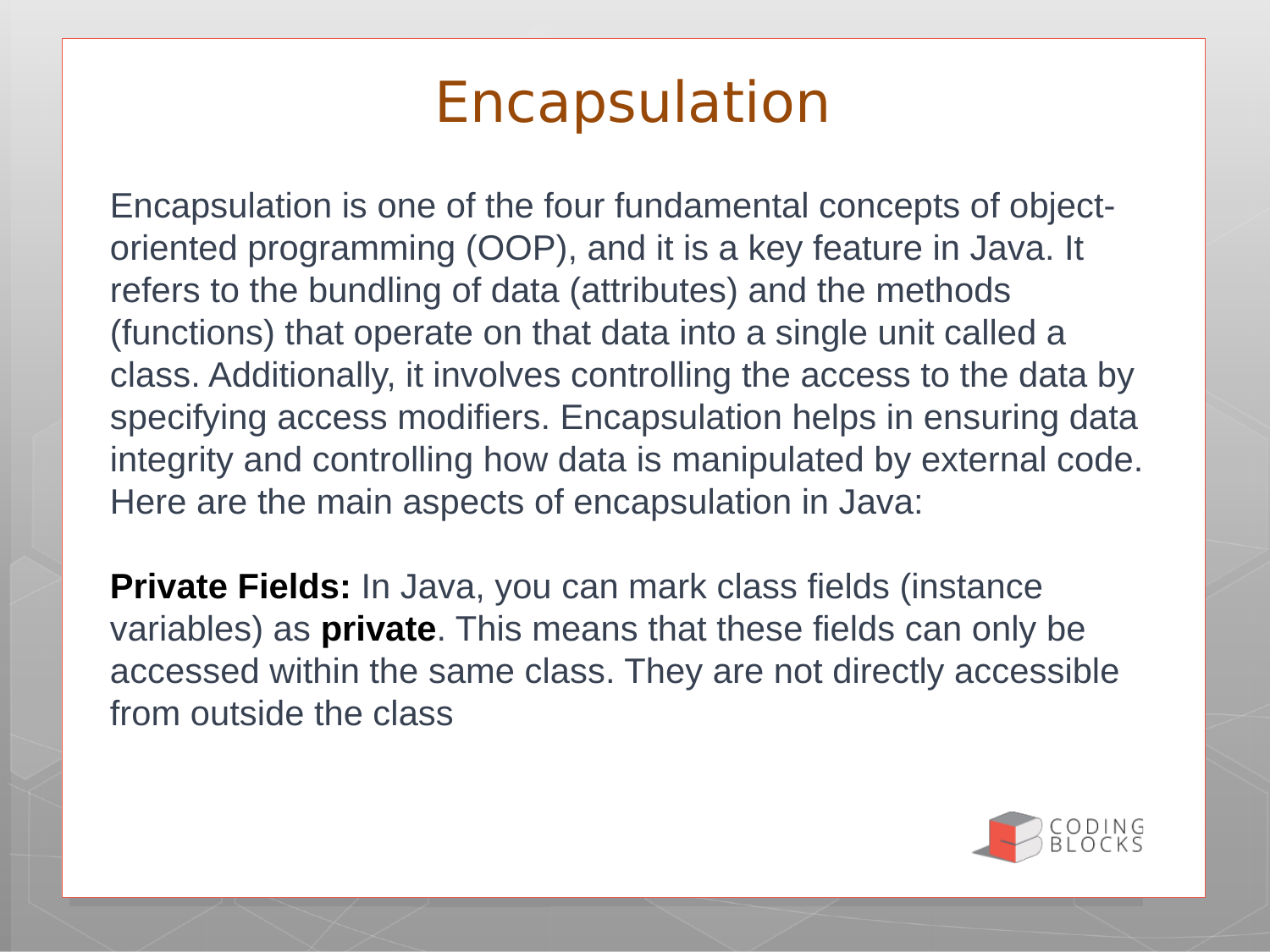

# Encapsulation
Encapsulation is one of the four fundamental concepts of object-oriented programming (OOP), and it is a key feature in Java. It refers to the bundling of data (attributes) and the methods (functions) that operate on that data into a single unit called a class. Additionally, it involves controlling the access to the data by specifying access modifiers. Encapsulation helps in ensuring data integrity and controlling how data is manipulated by external code. Here are the main aspects of encapsulation in Java:

Private Fields: In Java, you can mark class fields (instance variables) as private. This means that these fields can only be accessed within the same class. They are not directly accessible from outside the class